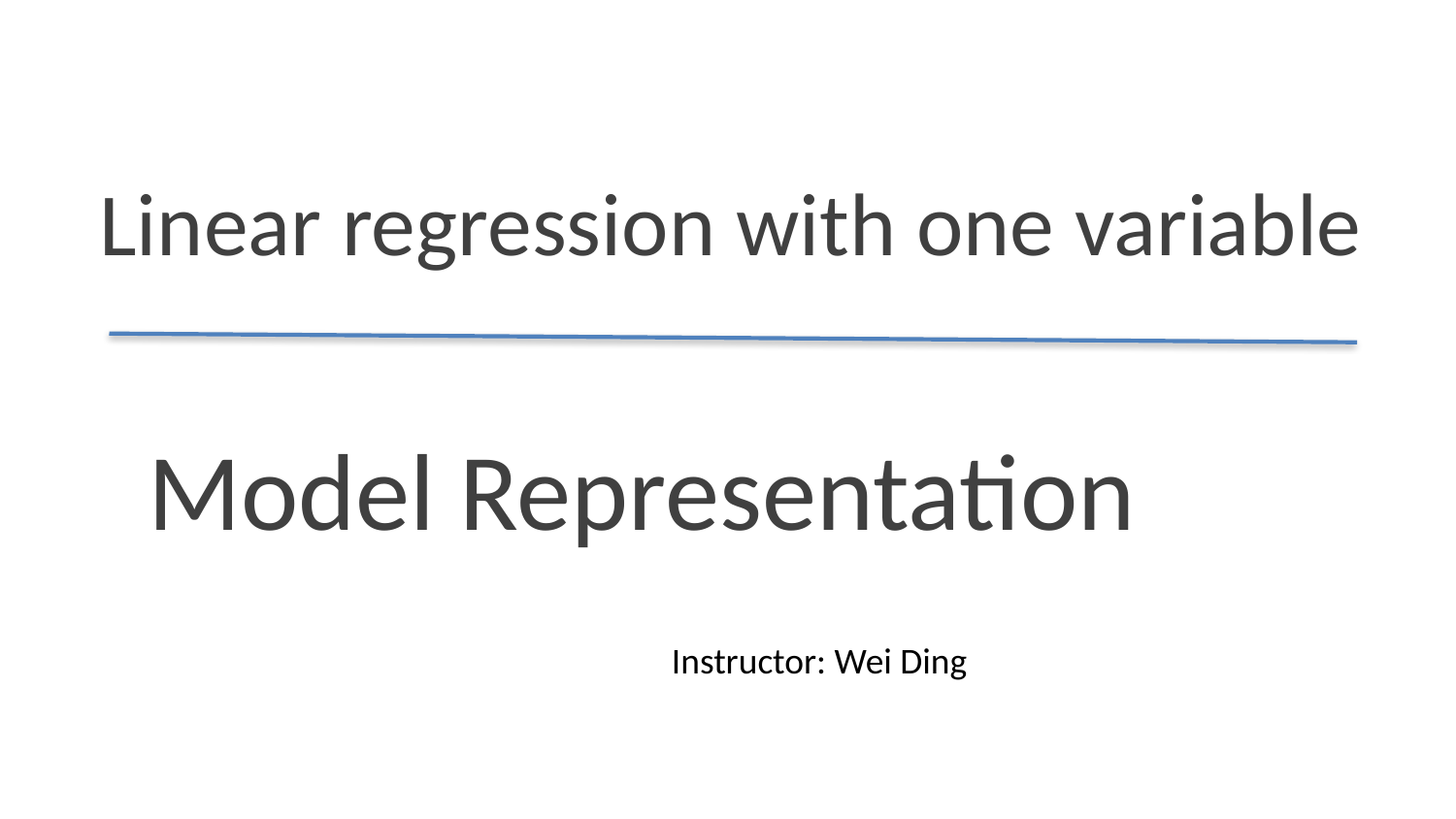

Linear regression with one variable
# Model Representation
Instructor: Wei Ding